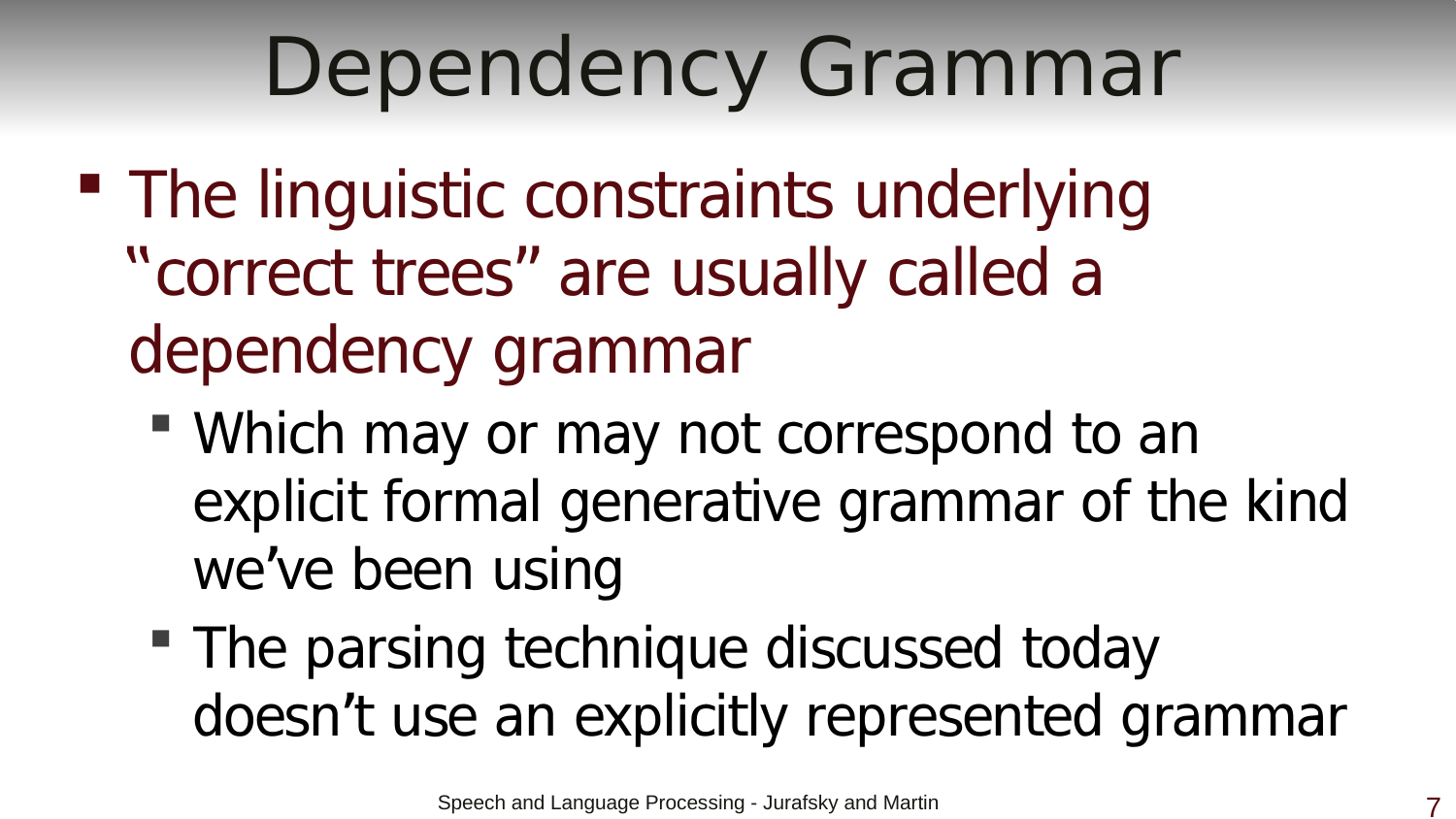

# Dependency Grammar
The linguistic constraints underlying “correct trees” are usually called a dependency grammar
Which may or may not correspond to an explicit formal generative grammar of the kind we’ve been using
The parsing technique discussed today doesn’t use an explicitly represented grammar
                                         Speech and Language Processing - Jurafsky and Martin
7